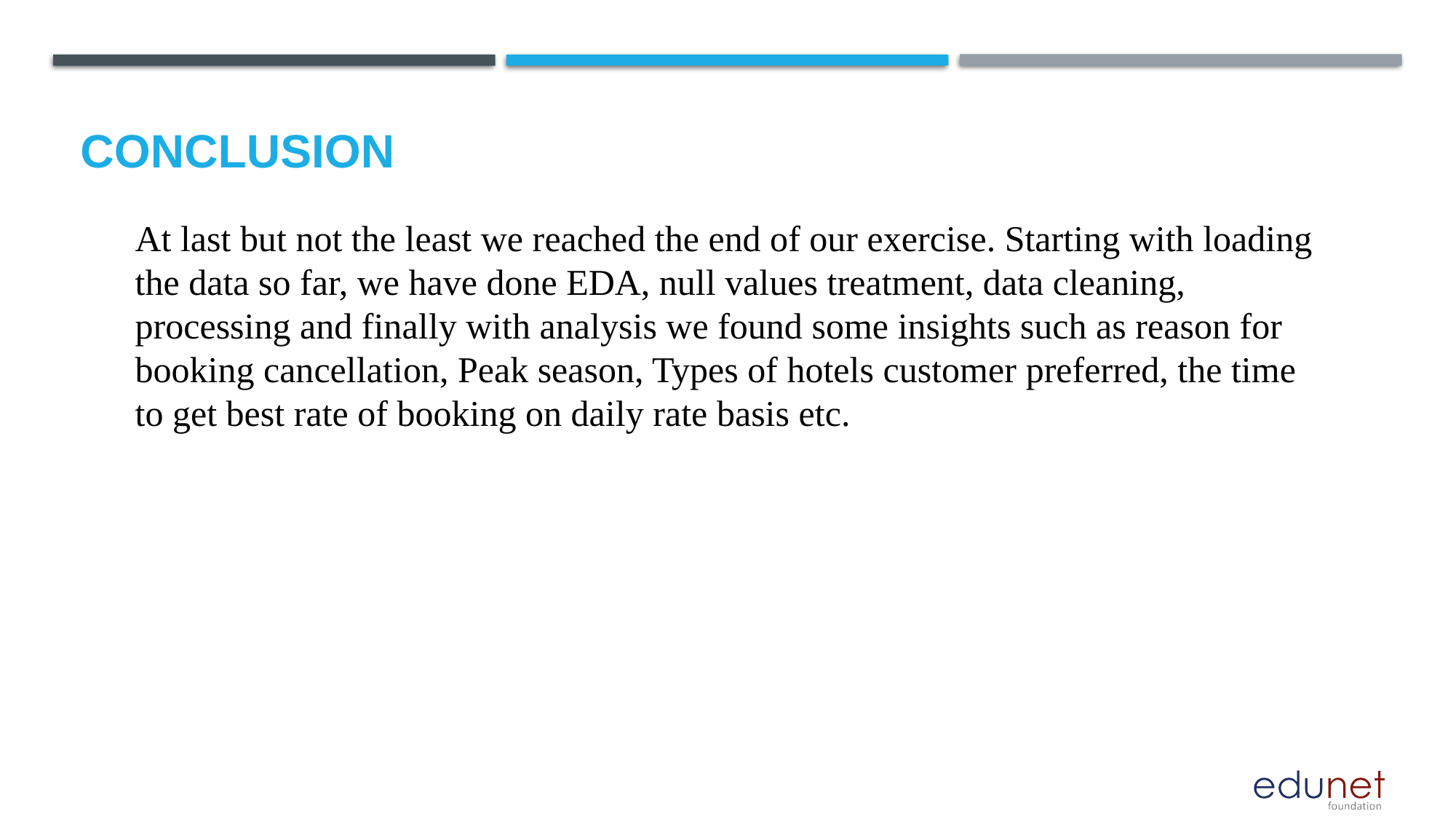

# Conclusion
At last but not the least we reached the end of our exercise. Starting with loading the data so far, we have done EDA, null values treatment, data cleaning, processing and finally with analysis we found some insights such as reason for booking cancellation, Peak season, Types of hotels customer preferred, the time to get best rate of booking on daily rate basis etc.